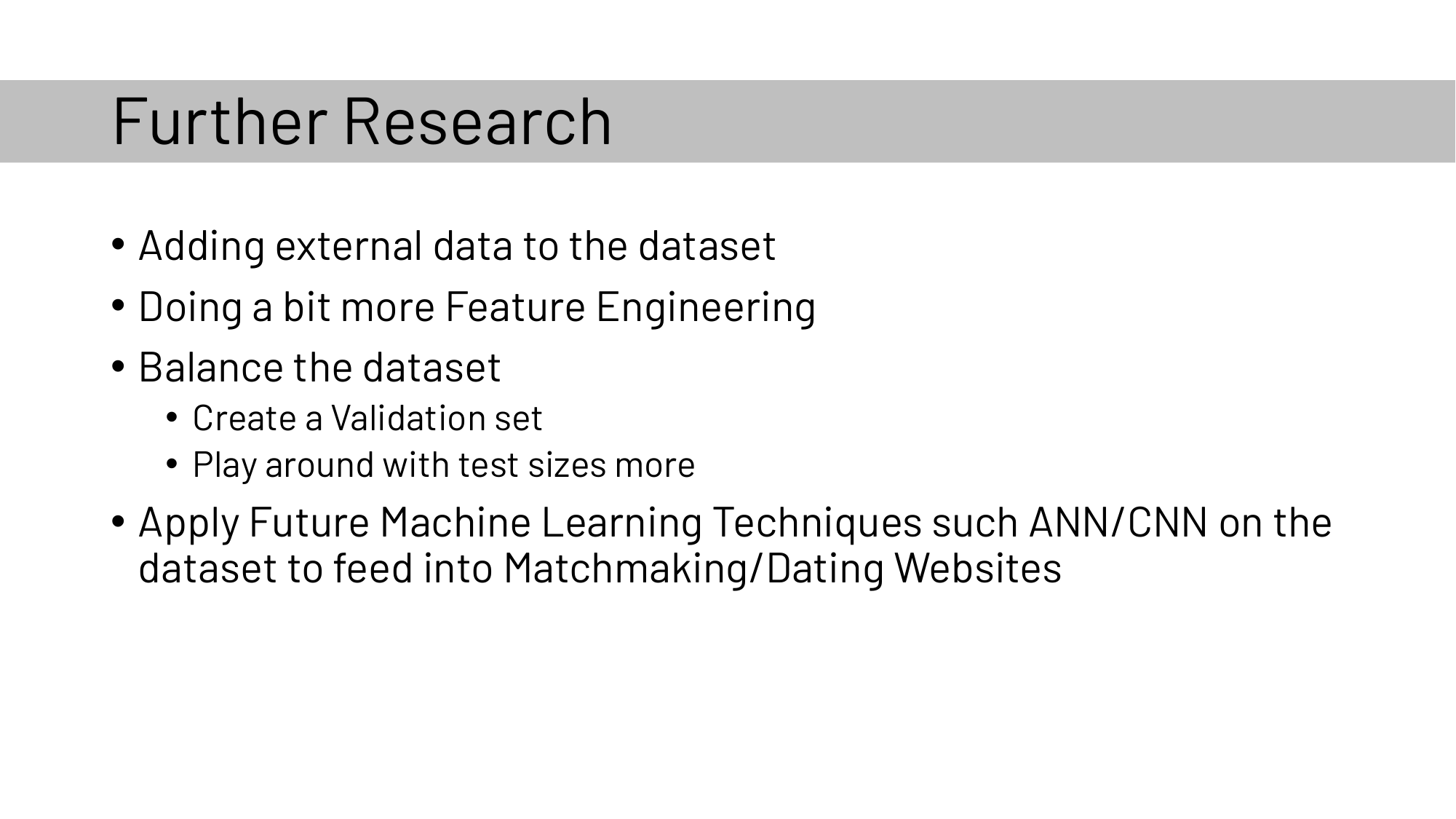

# Further Research

Adding external data to the dataset
Doing a bit more Feature Engineering
Balance the dataset
Create a Validation set
Play around with test sizes more
Apply Future Machine Learning Techniques such ANN/CNN on the dataset to feed into Matchmaking/Dating Websites